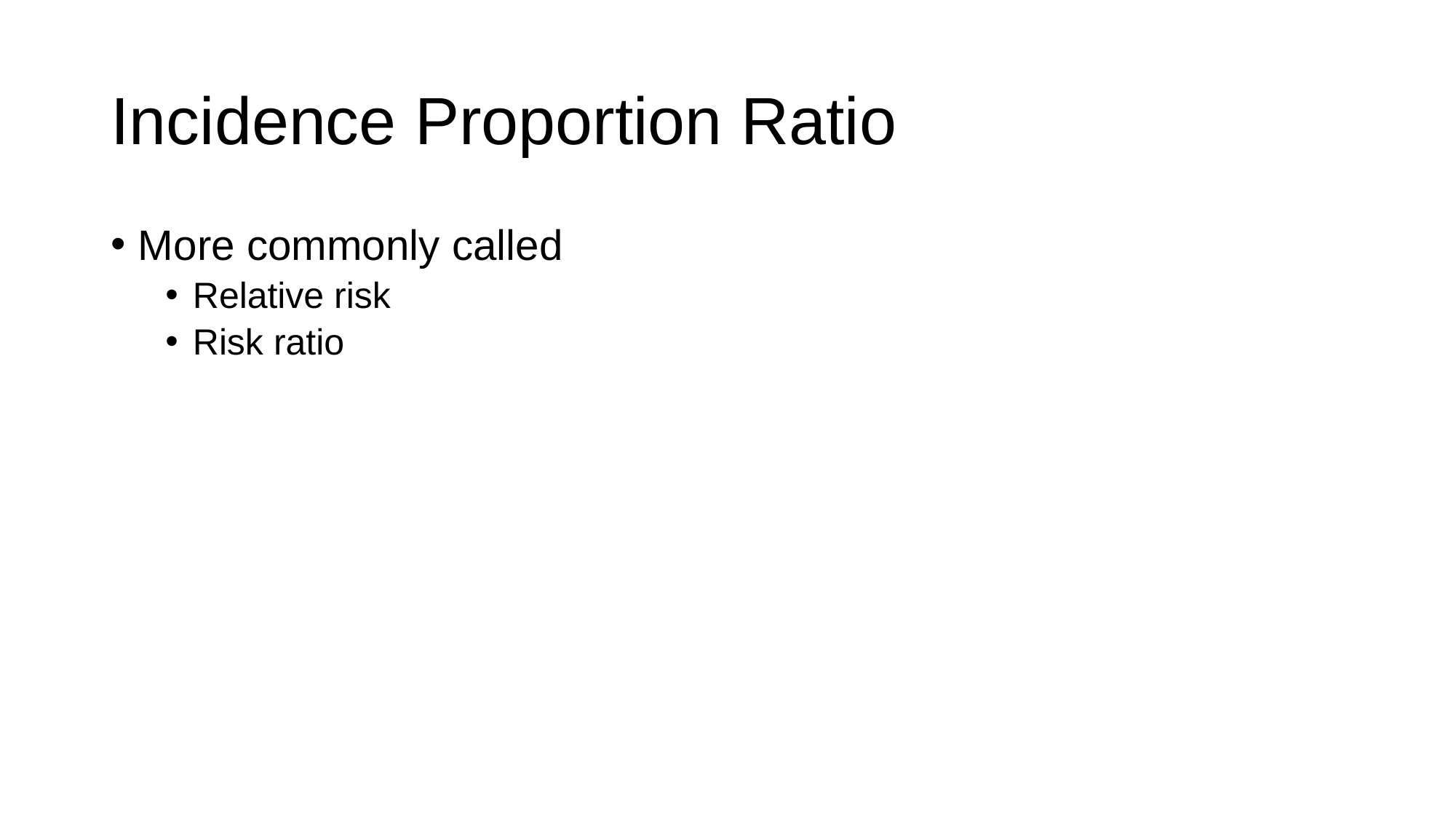

# Incidence Proportion Ratio
More commonly called
Relative risk
Risk ratio